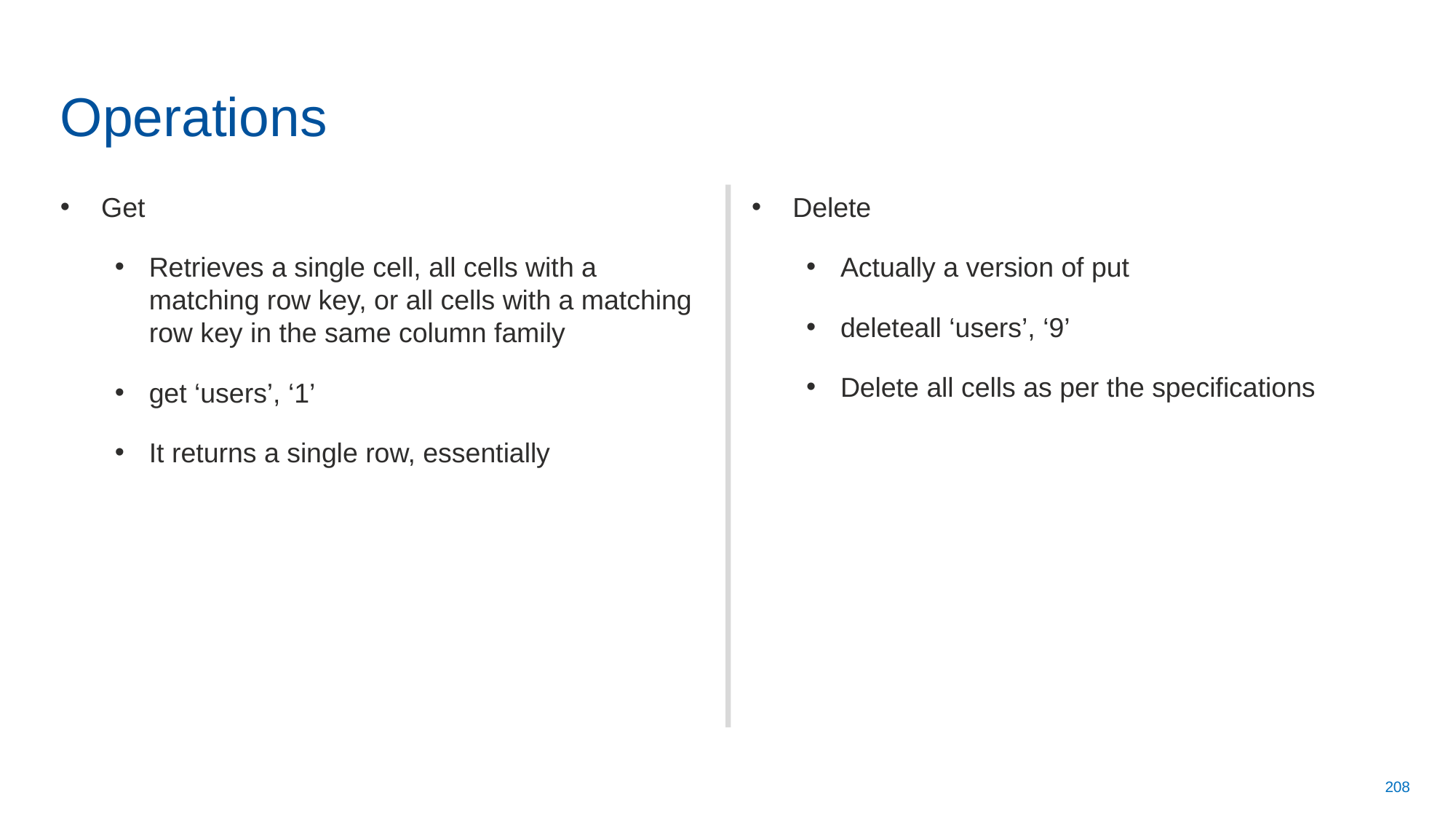

# Operations
Get
Retrieves a single cell, all cells with a matching row key, or all cells with a matching row key in the same column family
get ‘users’, ‘1’
It returns a single row, essentially

Delete
Actually a version of put
deleteall ‘users’, ‘9’
Delete all cells as per the specifications